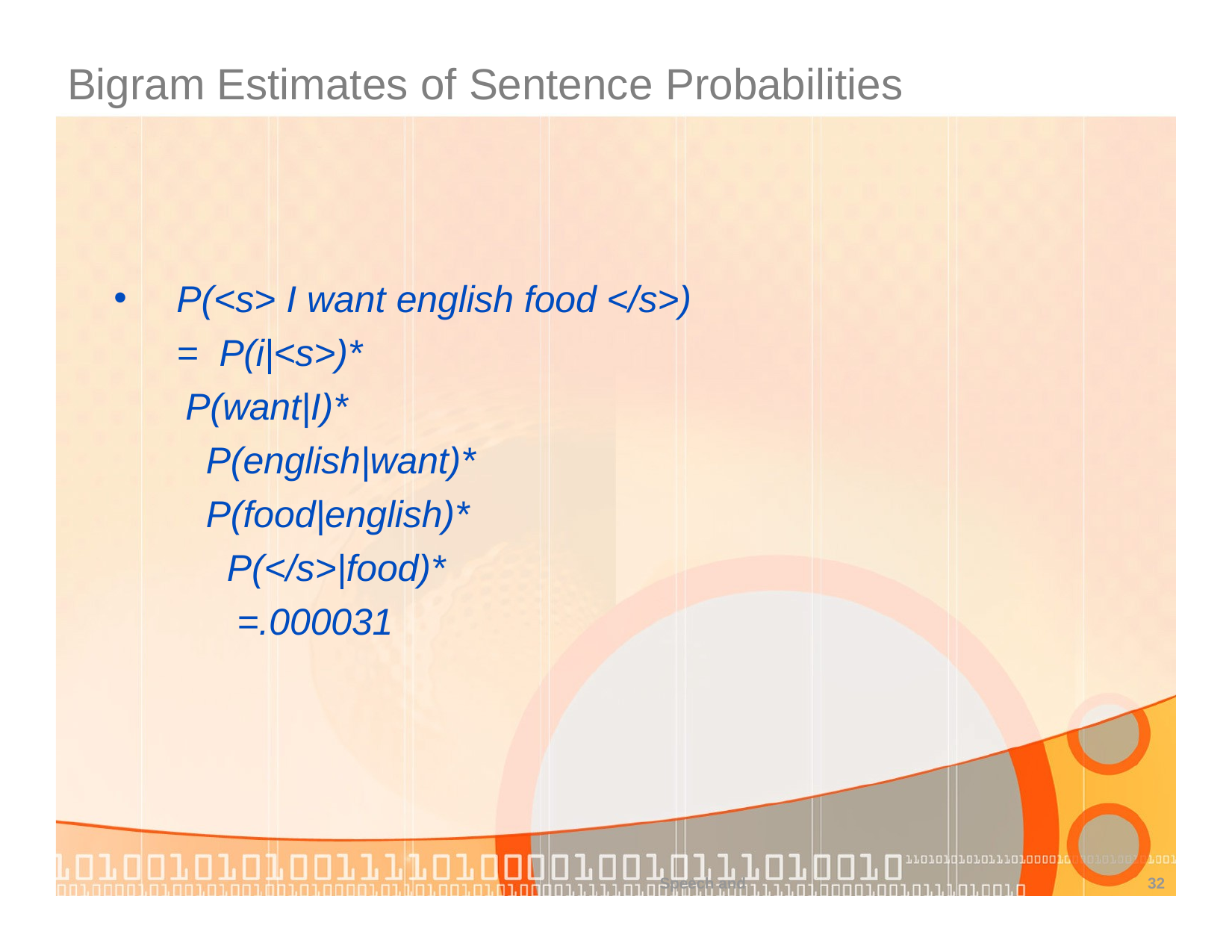

# Bigram Estimates of Sentence Probabilities
P(<s> I want english food </s>) =  P(i|<s>)*
P(want|I)*  P(english|want)*  P(food|english)*
P(</s>|food)*
=.000031
Speech and
32